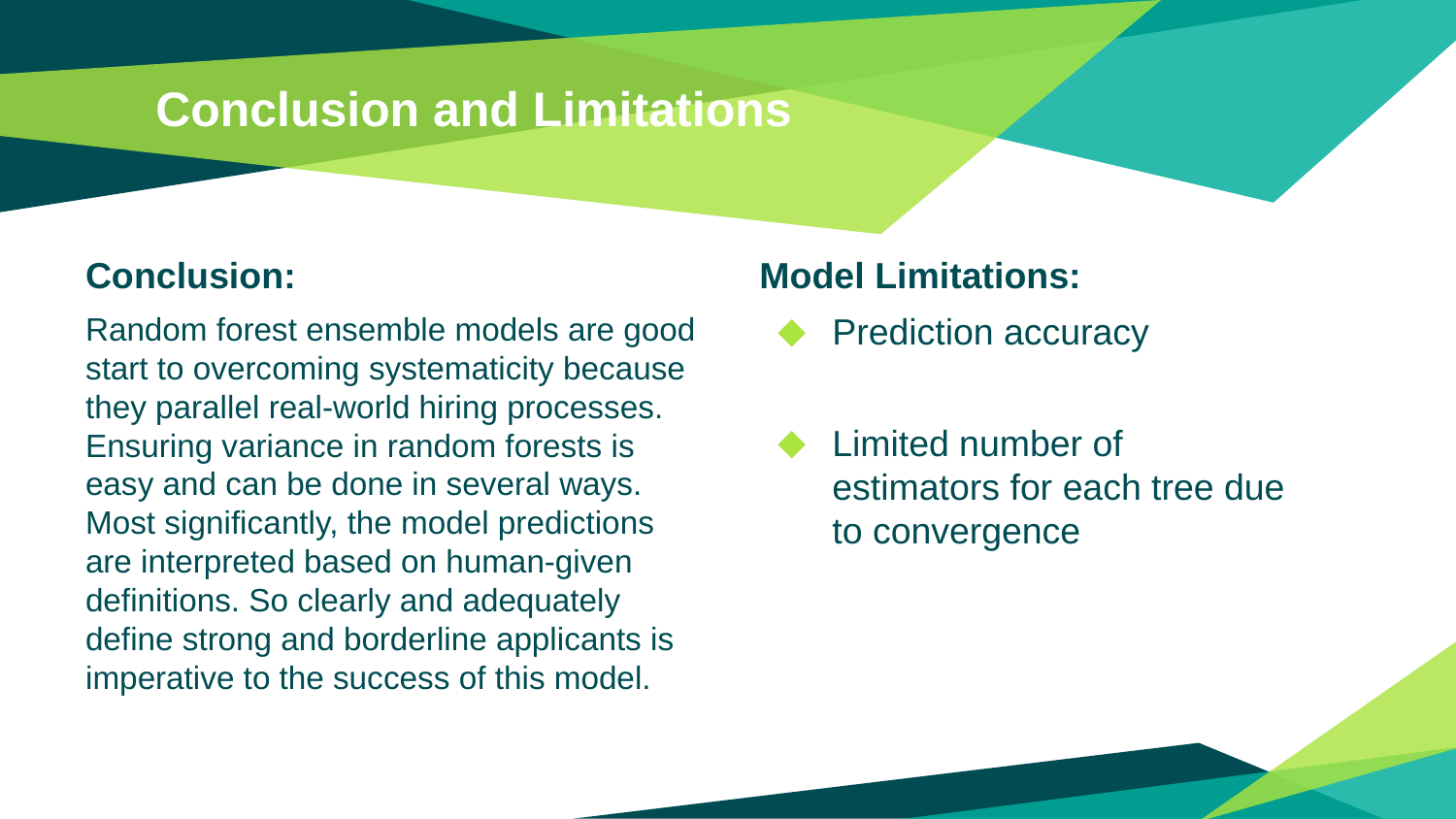

# Conclusion and Limitations
Conclusion:
Random forest ensemble models are good start to overcoming systematicity because they parallel real-world hiring processes. Ensuring variance in random forests is easy and can be done in several ways. Most significantly, the model predictions are interpreted based on human-given definitions. So clearly and adequately define strong and borderline applicants is imperative to the success of this model.
Model Limitations:
Prediction accuracy

Limited number of estimators for each tree due to convergence